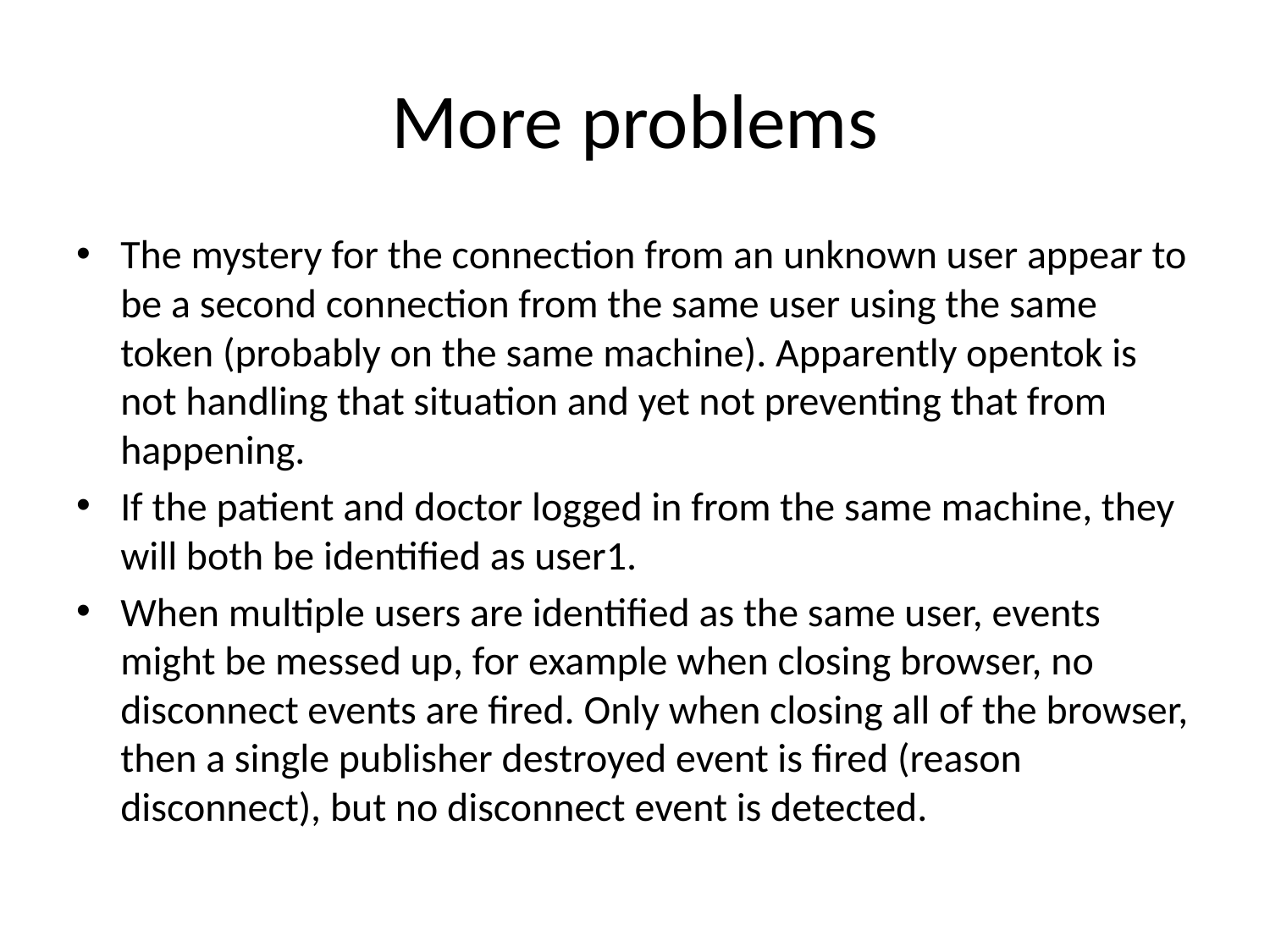

# More problems
The mystery for the connection from an unknown user appear to be a second connection from the same user using the same token (probably on the same machine). Apparently opentok is not handling that situation and yet not preventing that from happening.
If the patient and doctor logged in from the same machine, they will both be identified as user1.
When multiple users are identified as the same user, events might be messed up, for example when closing browser, no disconnect events are fired. Only when closing all of the browser, then a single publisher destroyed event is fired (reason disconnect), but no disconnect event is detected.